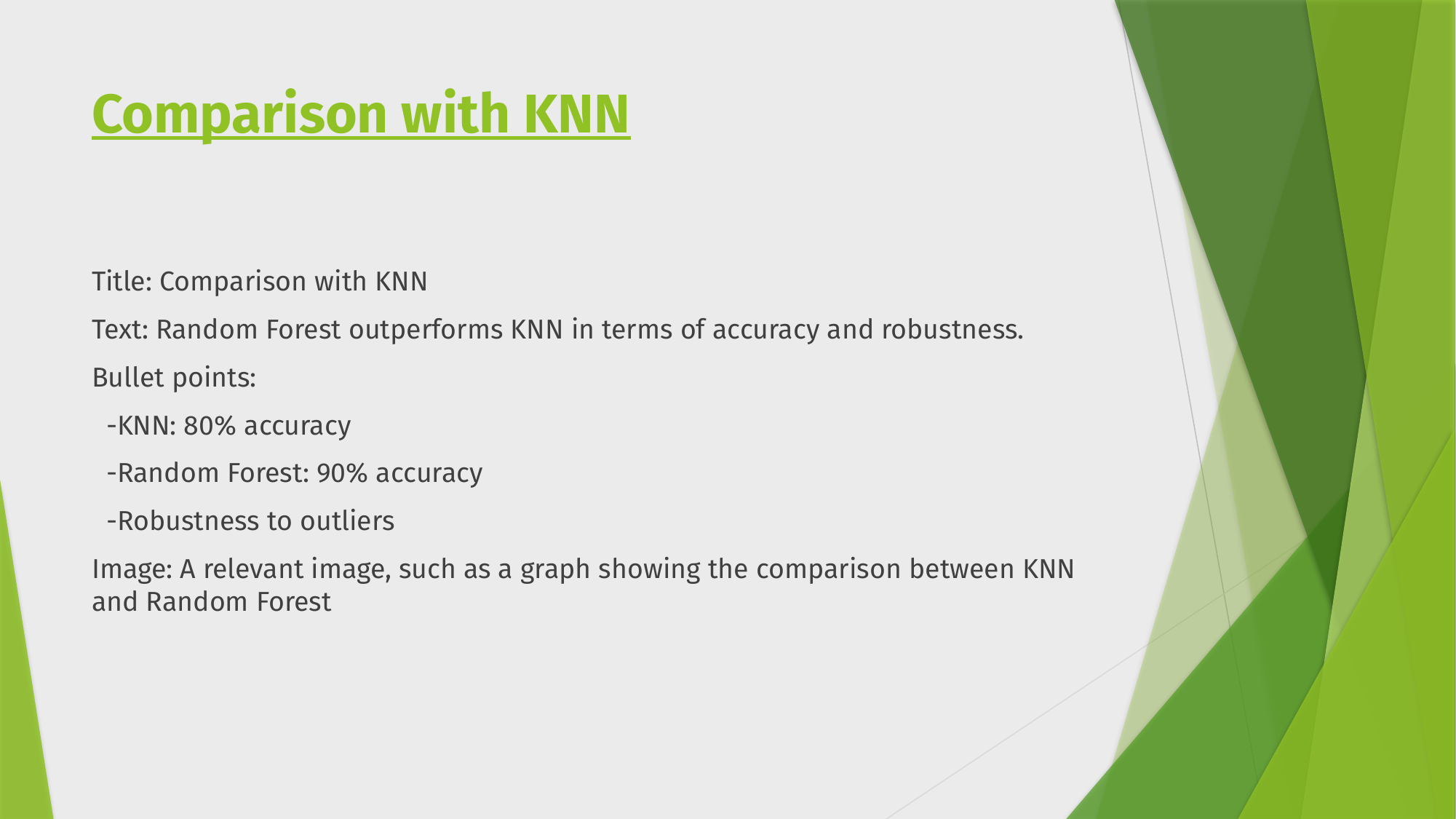

# Comparison with KNN
Title: Comparison with KNN
Text: Random Forest outperforms KNN in terms of accuracy and robustness.
Bullet points:
  -KNN: 80% accuracy
  -Random Forest: 90% accuracy
  -Robustness to outliers
Image: A relevant image, such as a graph showing the comparison between KNN and Random Forest